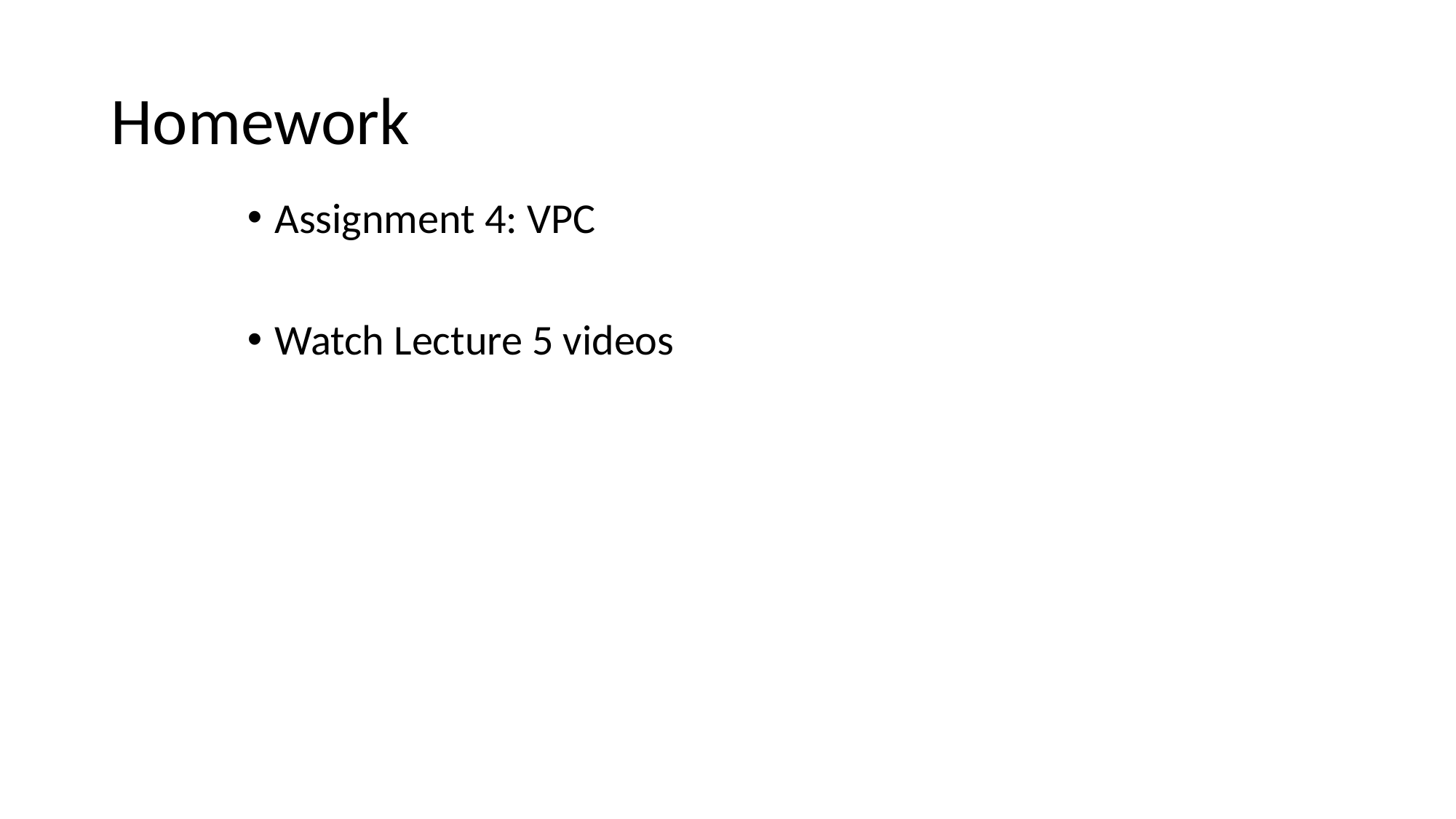

# Homework
Assignment 4: VPC

Watch Lecture 5 videos